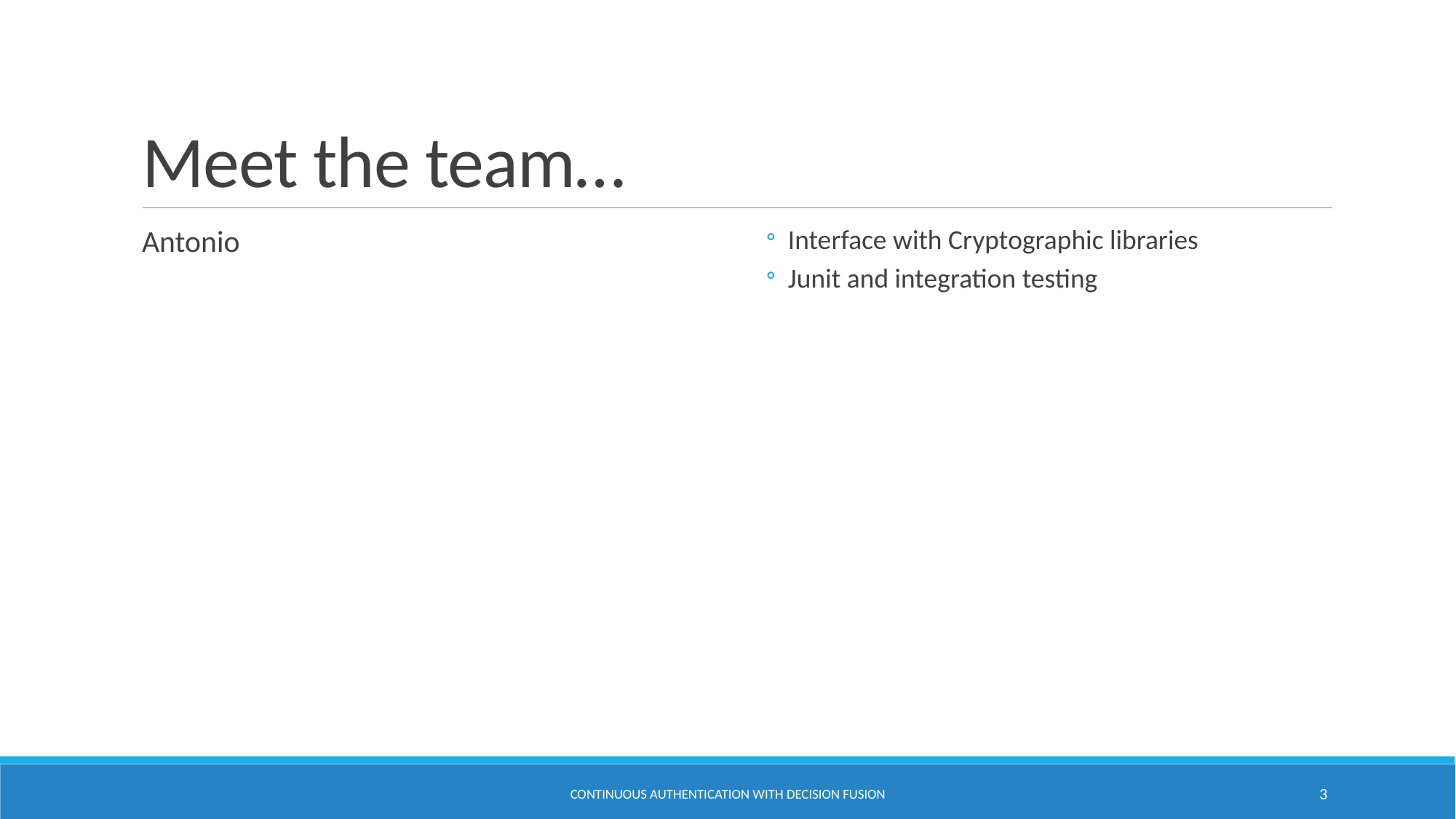

# Meet the team…
Antonio
Interface with Cryptographic libraries
Junit and integration testing

Continuous authentication with decision fusion
3